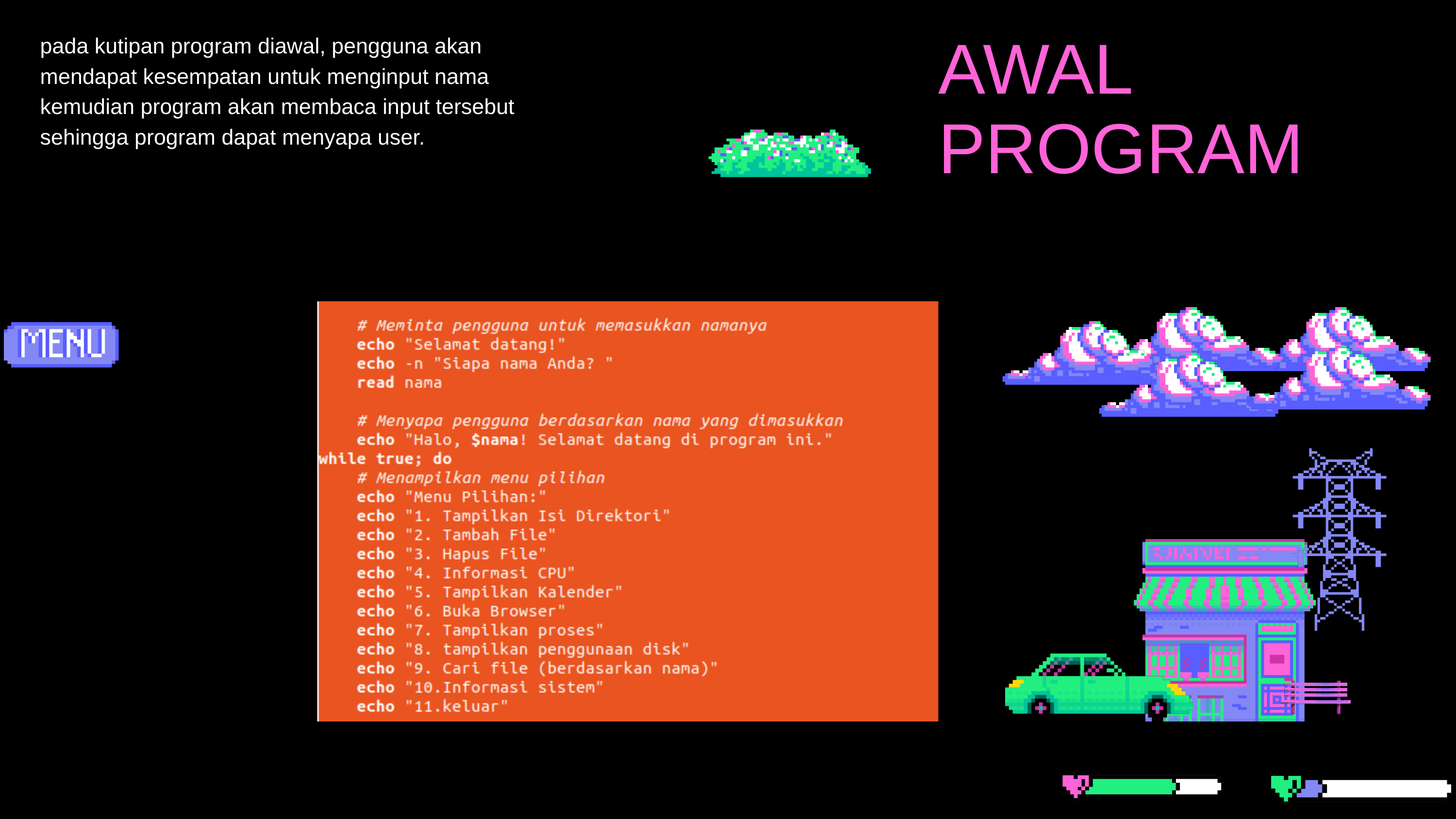

pada kutipan program diawal, pengguna akan mendapat kesempatan untuk menginput nama kemudian program akan membaca input tersebut sehingga program dapat menyapa user.
AWAL PROGRAM